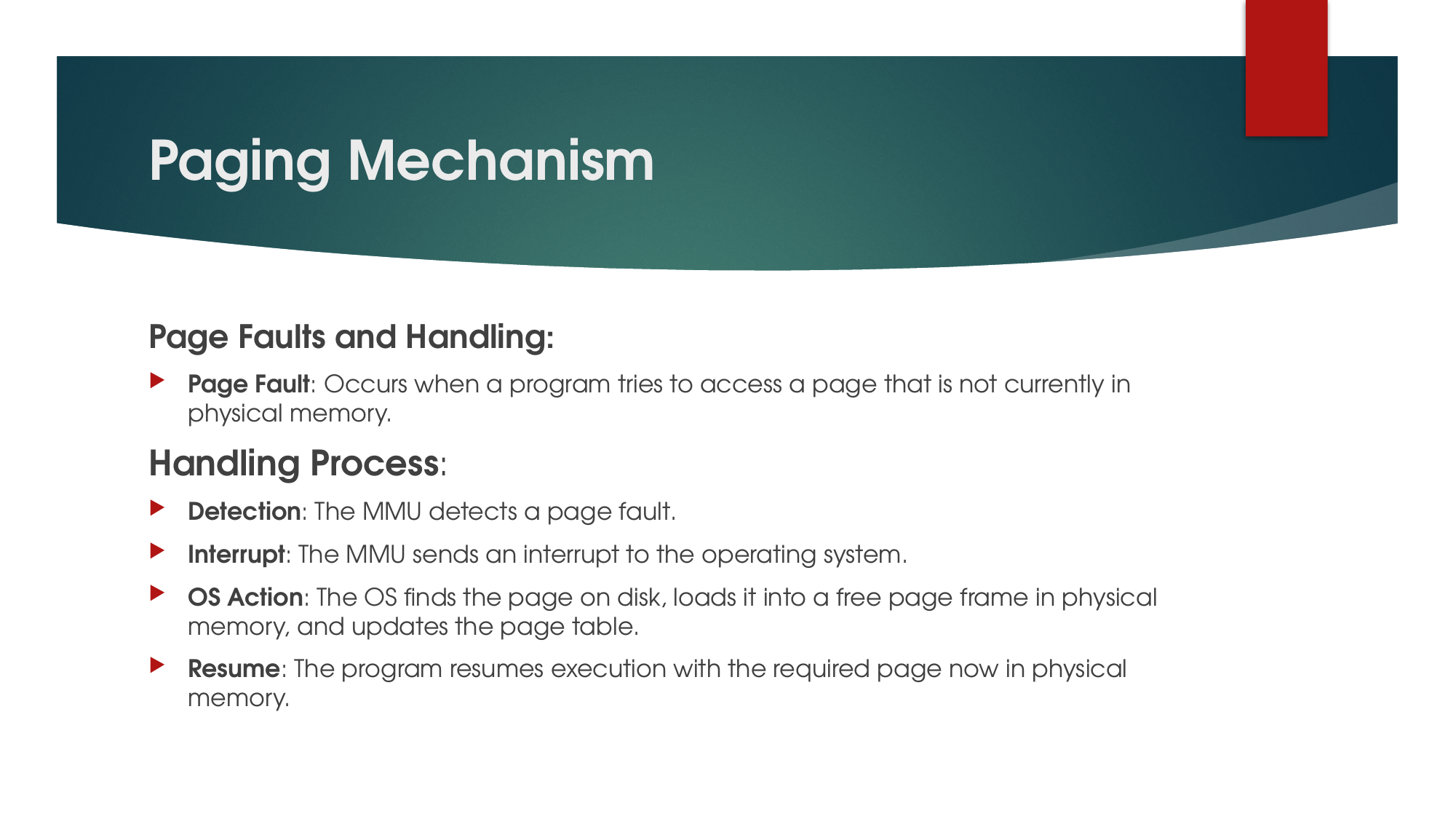

# Paging Mechanism
Page Faults and Handling:
Page Fault: Occurs when a program tries to access a page that is not currently in physical memory.
Handling Process:
Detection: The MMU detects a page fault.
Interrupt: The MMU sends an interrupt to the operating system.
OS Action: The OS finds the page on disk, loads it into a free page frame in physical memory, and updates the page table.
Resume: The program resumes execution with the required page now in physical memory.